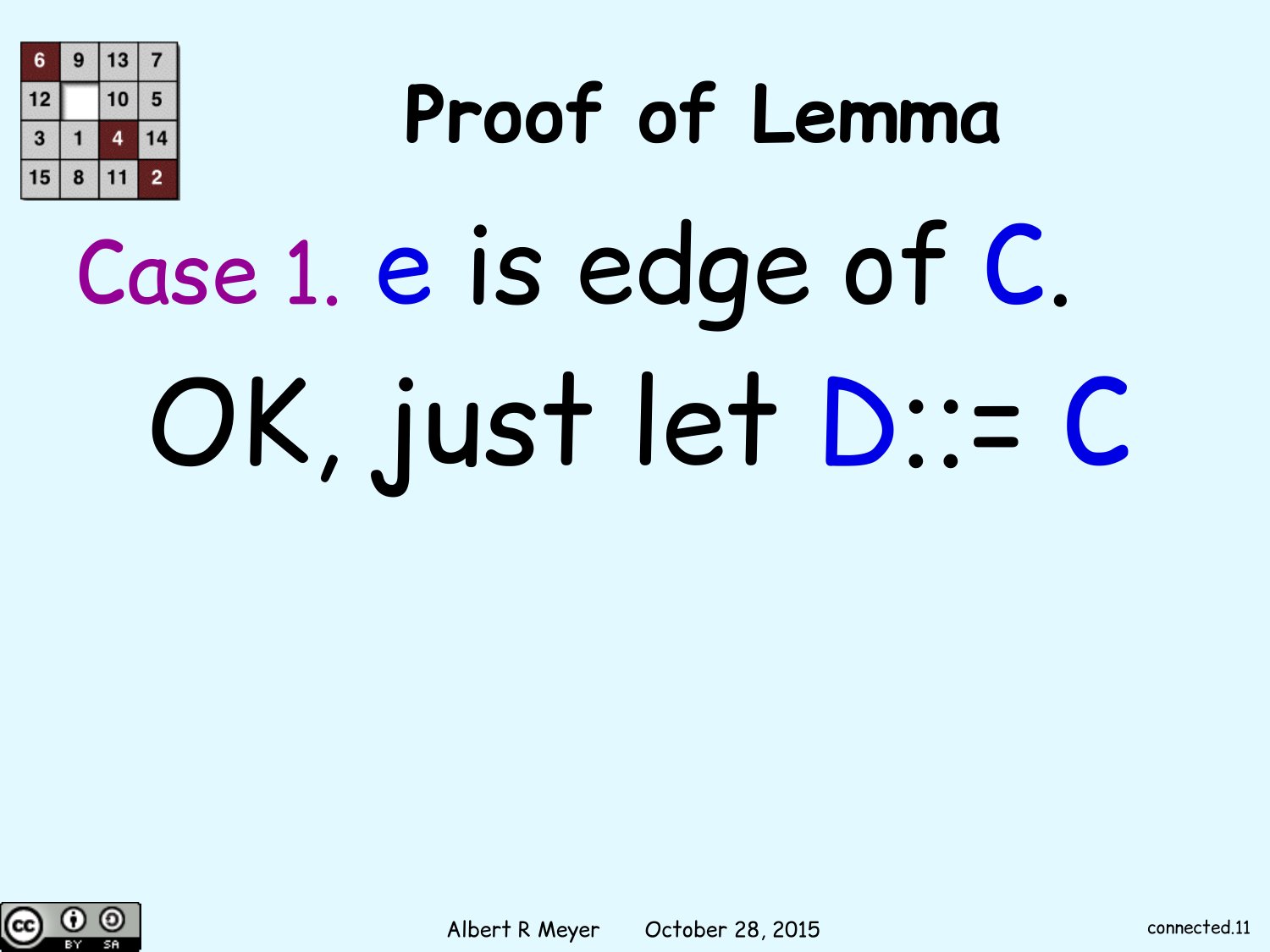

# Proof of Lemma
Case 1. e is edge of C.
  OK, just let D::= C
connected.11